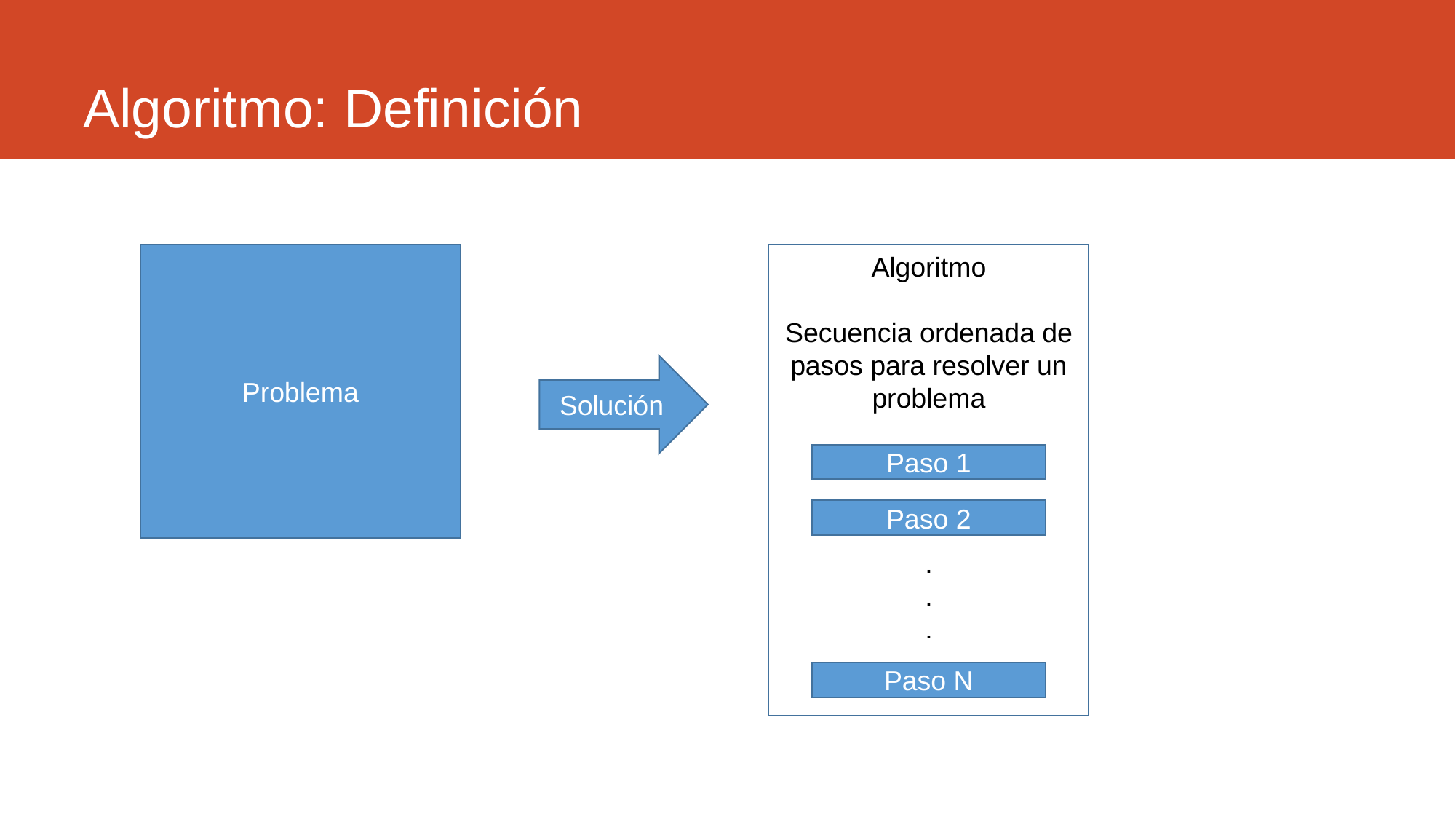

# Algoritmo: Definición
Problema
Algoritmo

Secuencia ordenada de pasos para resolver un problema
Solución
Paso 1
Paso 2
.
.
.
Paso N